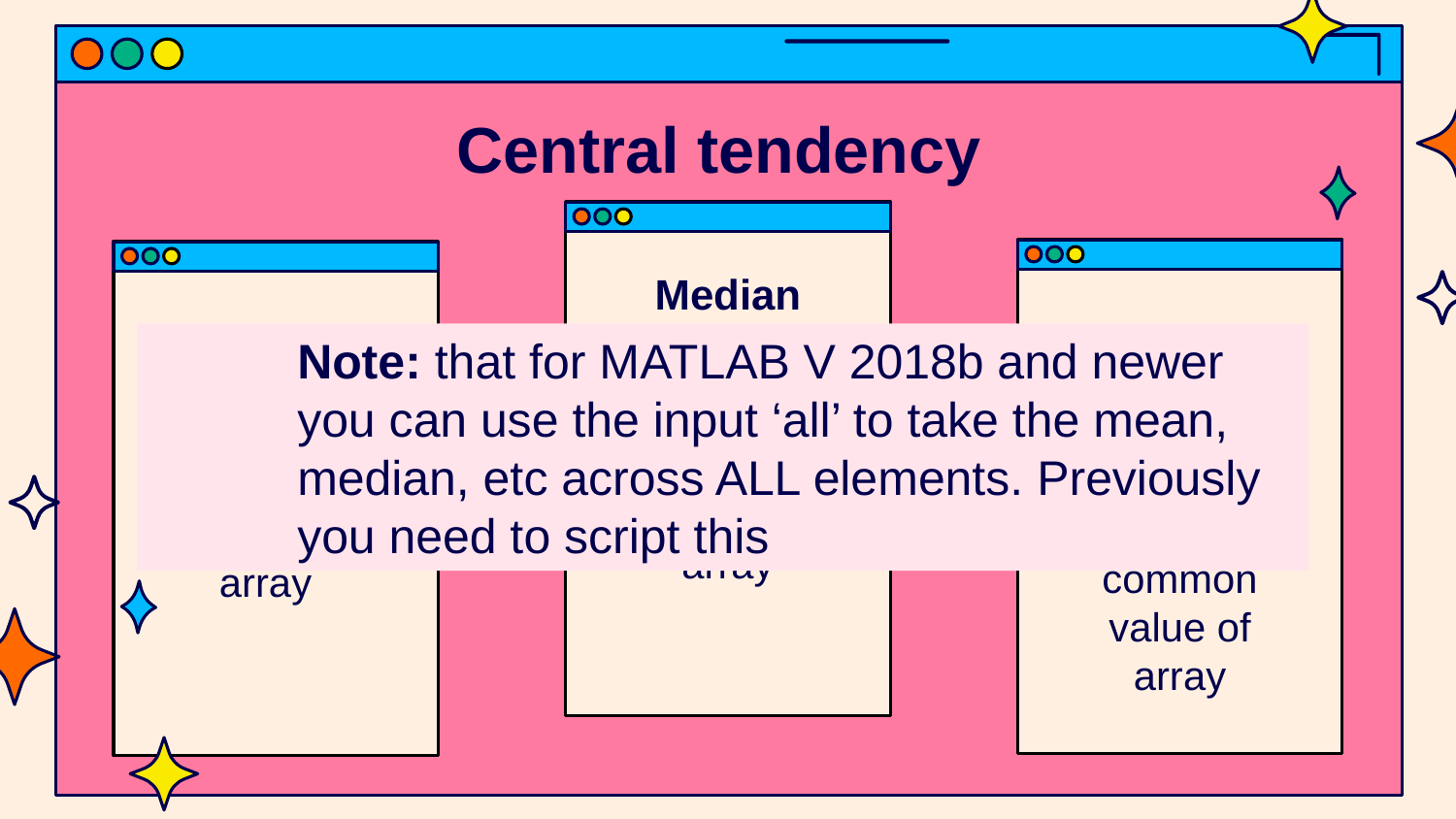

# Central tendency

Median

	Note: that for MATLAB V 2018b and newer 	you can use the input ‘all’ to take the mean, 	median, etc across ALL elements. Previously 	you need to script this
Mean
Mode
Returns the middle value of array
Returns most common value of array
Average value of array